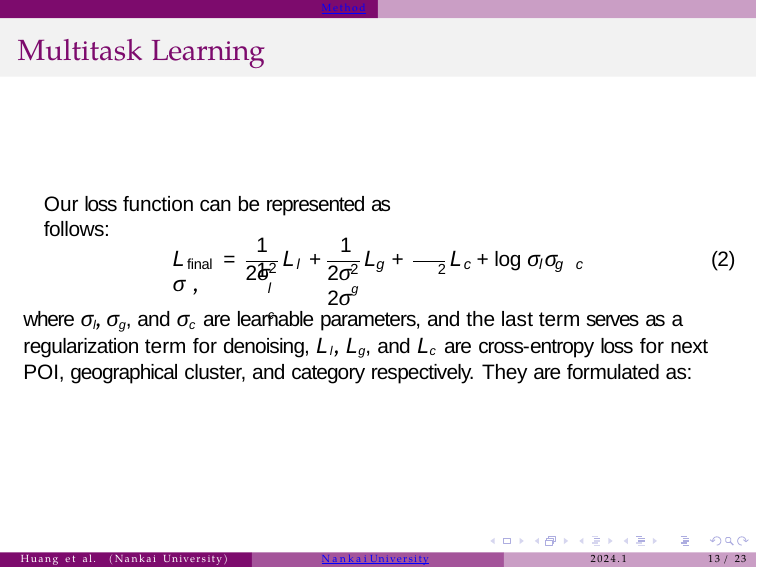

Method

# Multitask Learning
Our loss function can be represented as follows:
1	1	1
L	=	L +	L +	L + log σ σ σ ,
(2)
final	l
g	c	l g c
2
2σ
2σ	2σ
2	2

l	g	c
where σl, σg, and σc are learnable parameters, and the last term serves as a regularization term for denoising, Ll, Lg, and Lc are cross-entropy loss for next POI, geographical cluster, and category respectively. They are formulated as:
Huang et al. (Nankai University)
Nankai University
2024.1
13 / 23